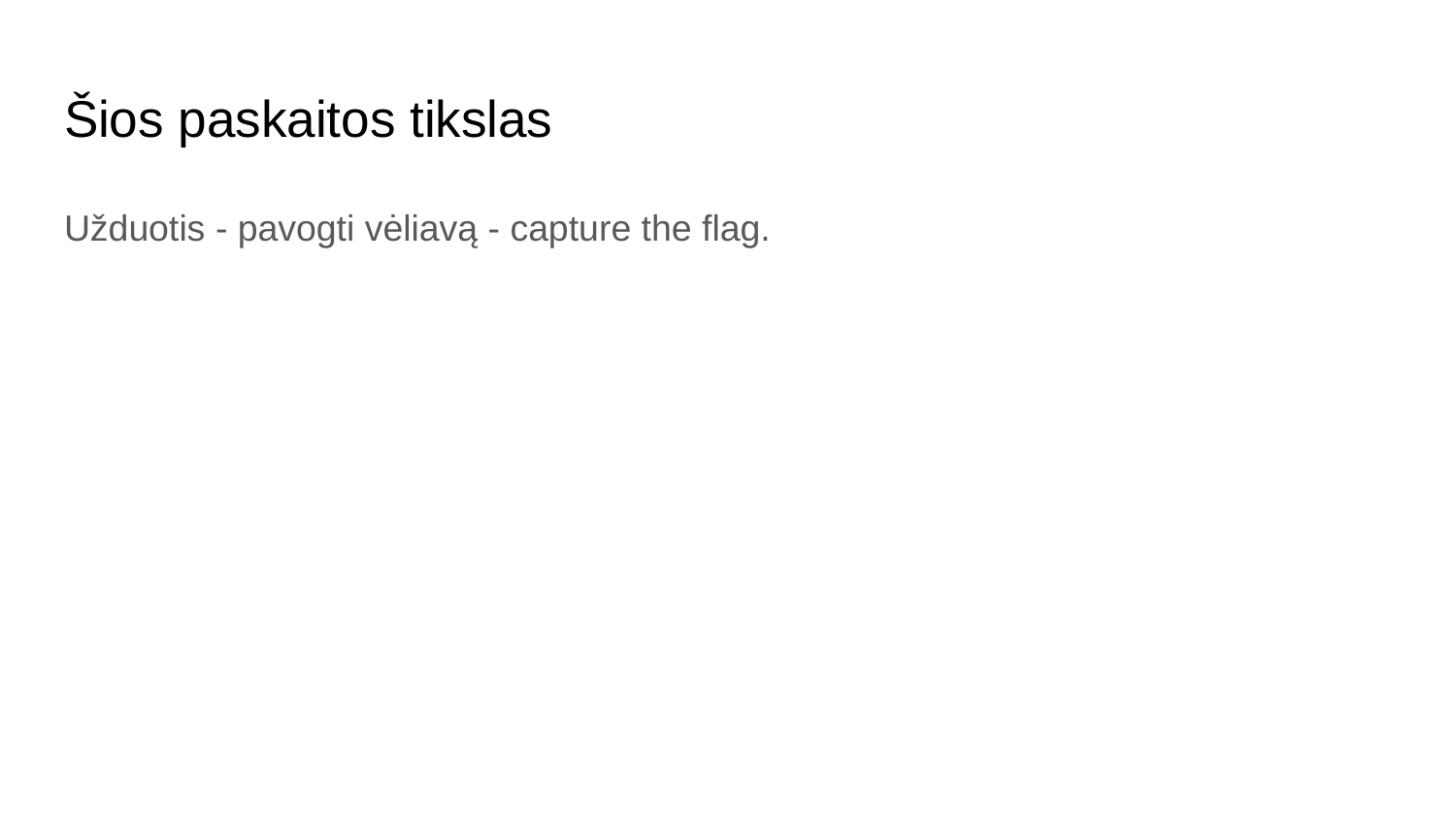

# Šios paskaitos tikslas
Užduotis - pavogti vėliavą - capture the flag.